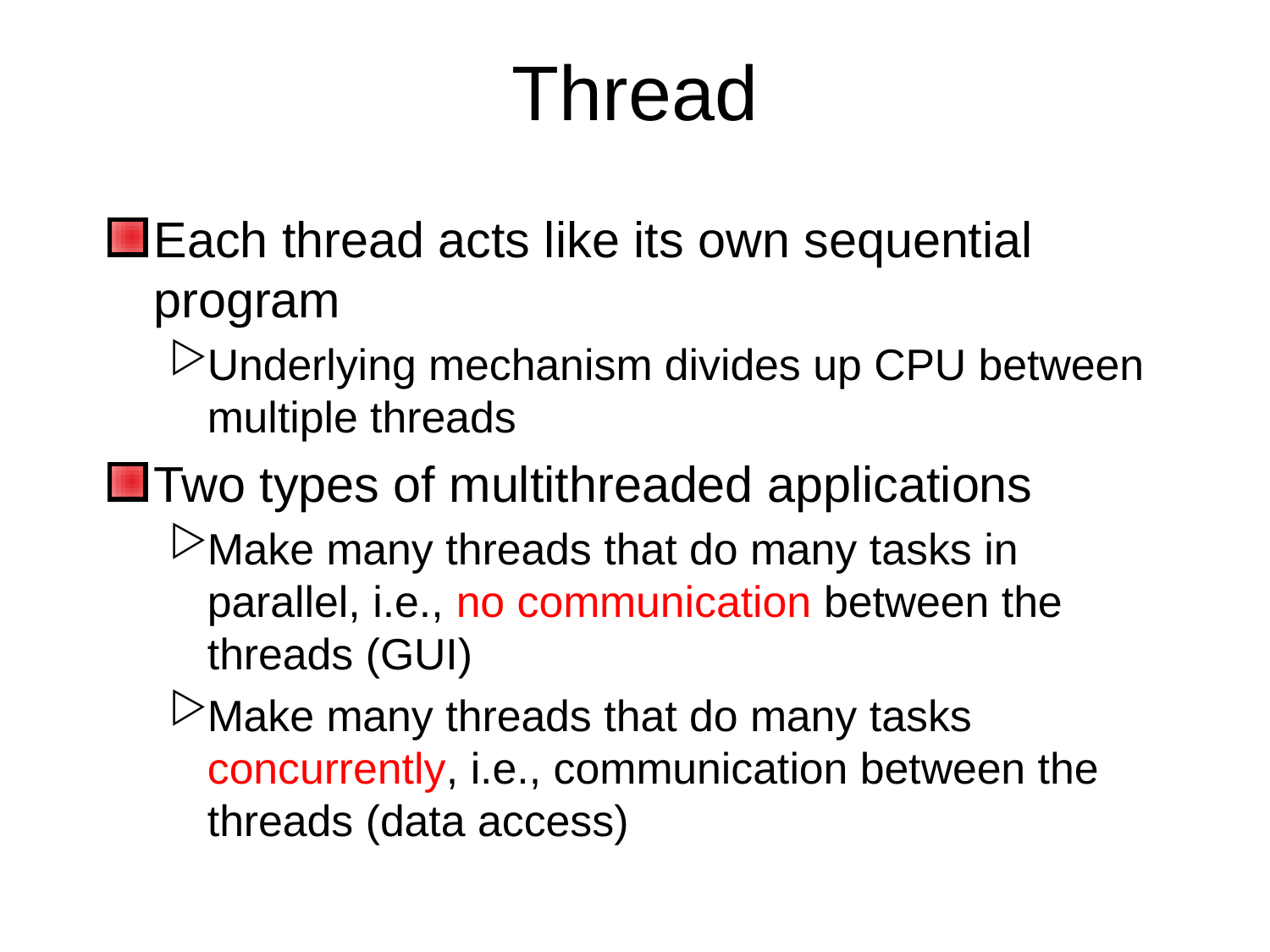

# Thread
Each thread acts like its own sequential program
Underlying mechanism divides up CPU between multiple threads
Two types of multithreaded applications
Make many threads that do many tasks in parallel, i.e., no communication between the threads (GUI)
Make many threads that do many tasks concurrently, i.e., communication between the threads (data access)